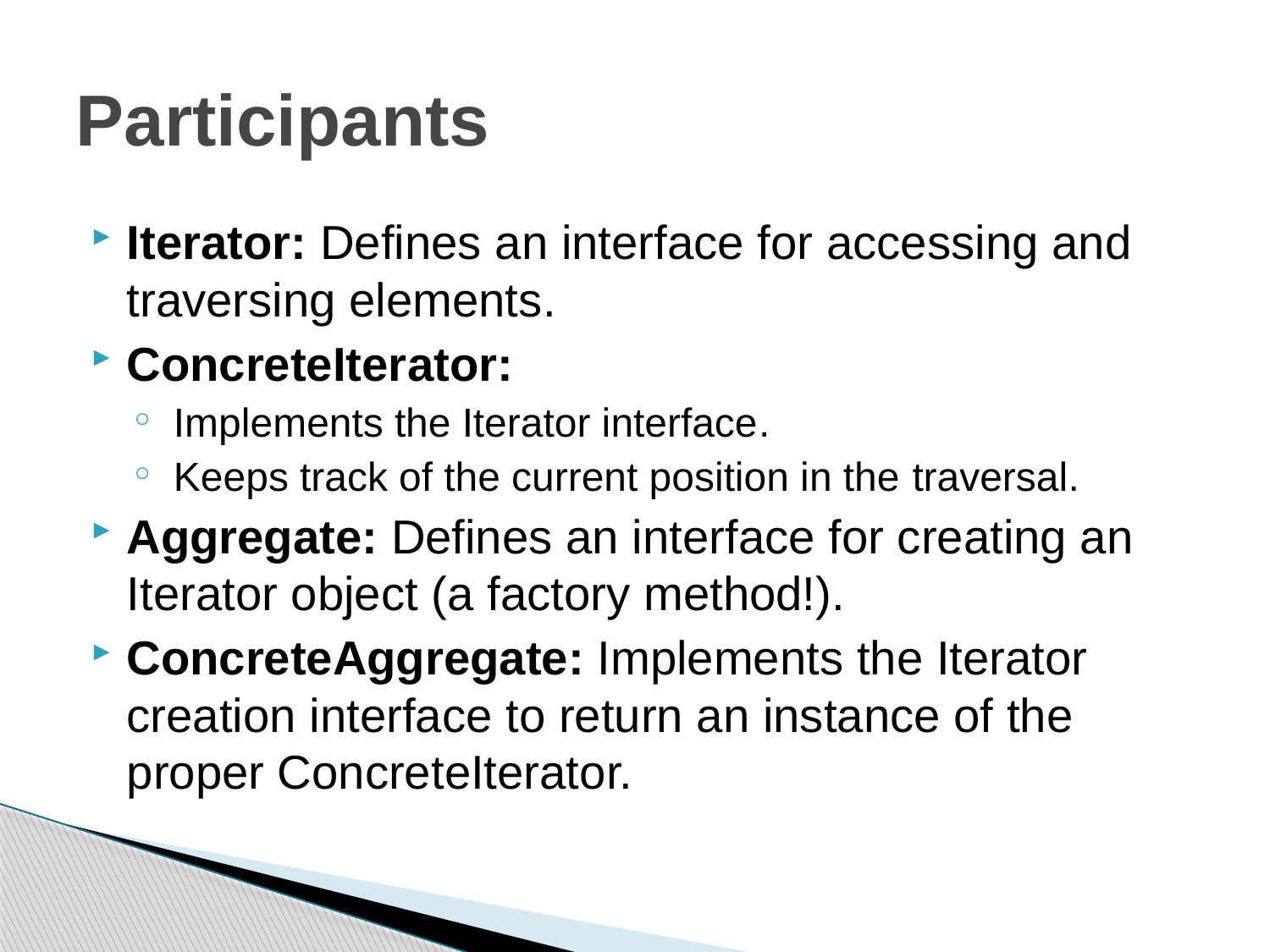

# Participants
Iterator: Defines an interface for accessing and traversing elements.
ConcreteIterator:
 Implements the Iterator interface.
 Keeps track of the current position in the traversal.
Aggregate: Defines an interface for creating an Iterator object (a factory method!).
ConcreteAggregate: Implements the Iterator creation interface to return an instance of the proper ConcreteIterator.